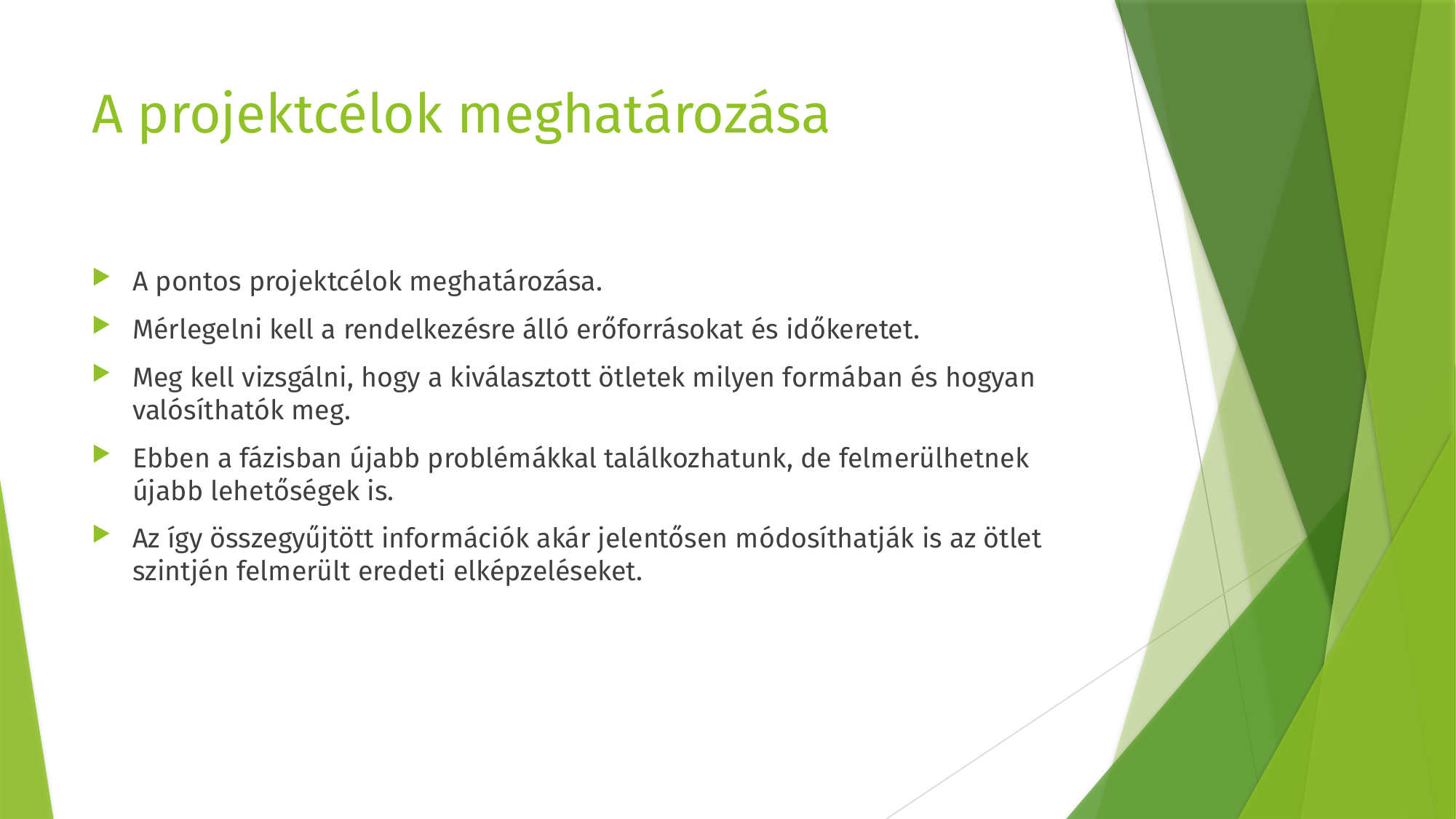

# A projektcélok meghatározása
A pontos projektcélok meghatározása.
Mérlegelni kell a rendelkezésre álló erőforrásokat és időkeretet.
Meg kell vizsgálni, hogy a kiválasztott ötletek milyen formában és hogyan valósíthatók meg.
Ebben a fázisban újabb problémákkal találkozhatunk, de felmerülhetnek újabb lehetőségek is.
Az így összegyűjtött információk akár jelentősen módosíthatják is az ötlet szintjén felmerült eredeti elképzeléseket.